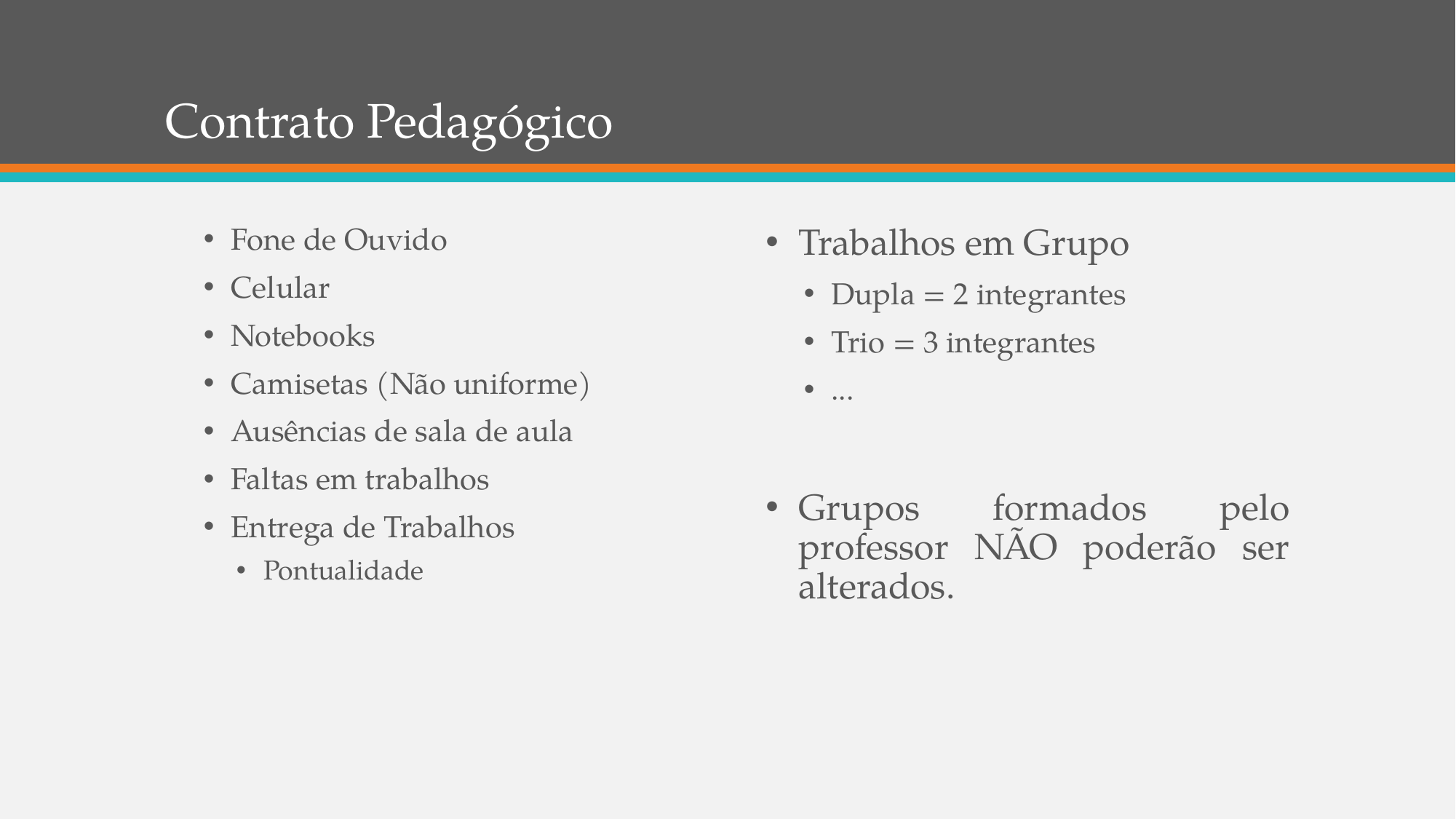

# Contrato Pedagógico
Trabalhos em Grupo
Dupla = 2 integrantes
Trio = 3 integrantes
...

Grupos formados pelo professor NÃO poderão ser alterados.
Fone de Ouvido
Celular
Notebooks
Camisetas (Não uniforme)
Ausências de sala de aula
Faltas em trabalhos
Entrega de Trabalhos
Pontualidade